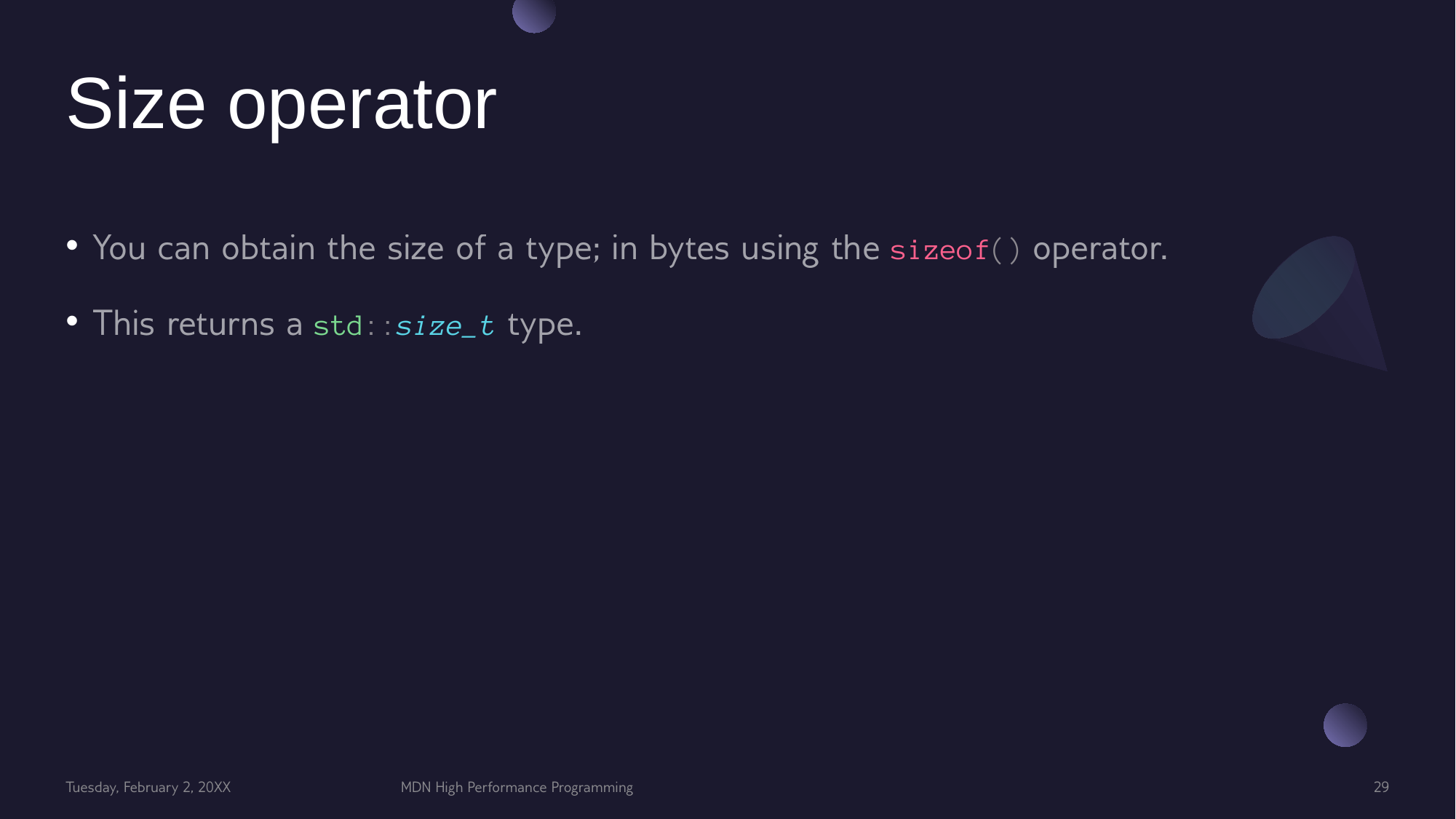

# Size operator
You can obtain the size of a type; in bytes using the sizeof() operator.
This returns a std::size_t type.

Tuesday, February 2, 20XX
MDN High Performance Programming
29